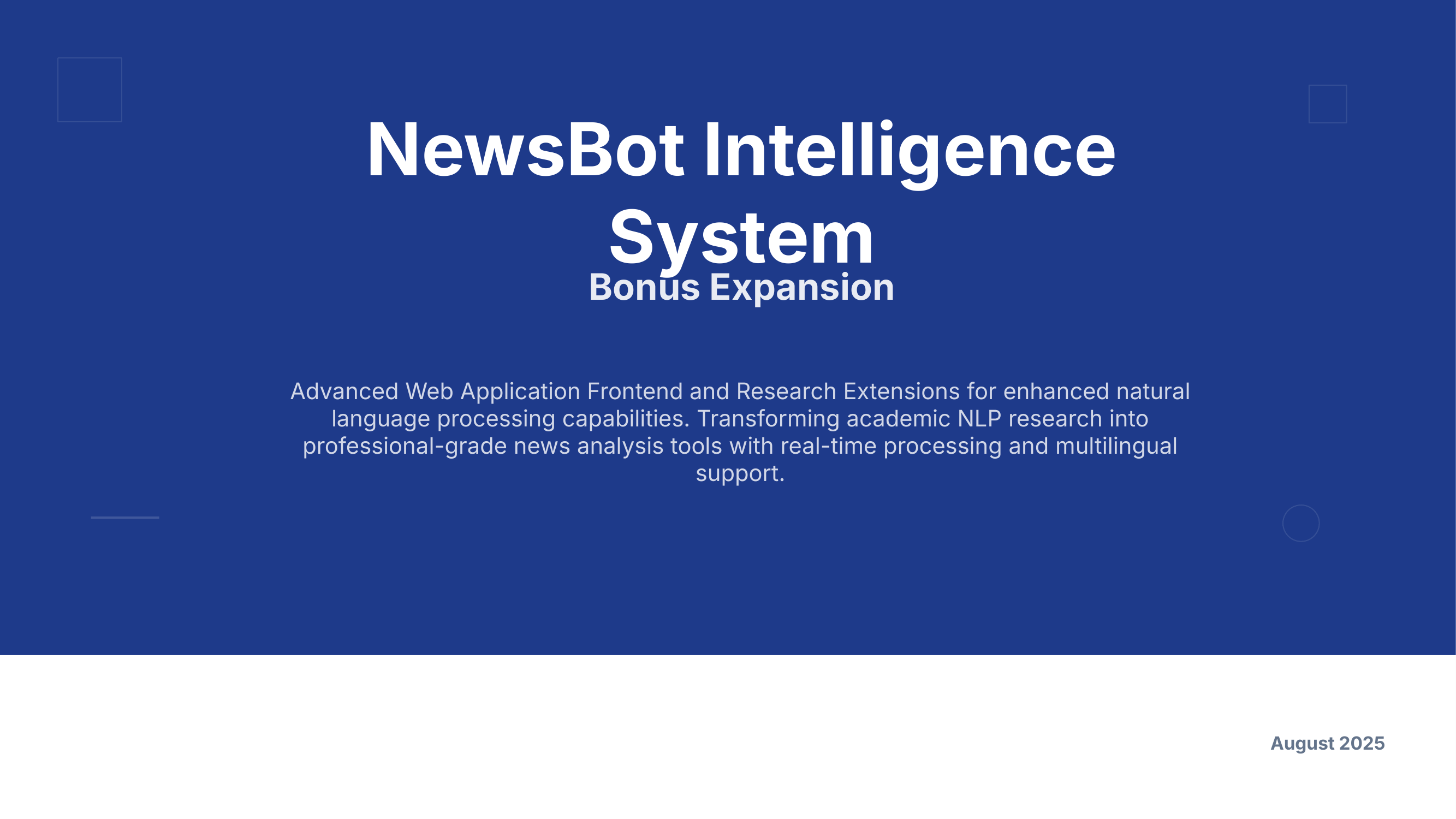

NewsBot Intelligence System
Bonus Expansion
Advanced Web Application Frontend and Research Extensions for enhanced natural language processing capabilities. Transforming academic NLP research into professional-grade news analysis tools with real-time processing and multilingual support.

August 2025